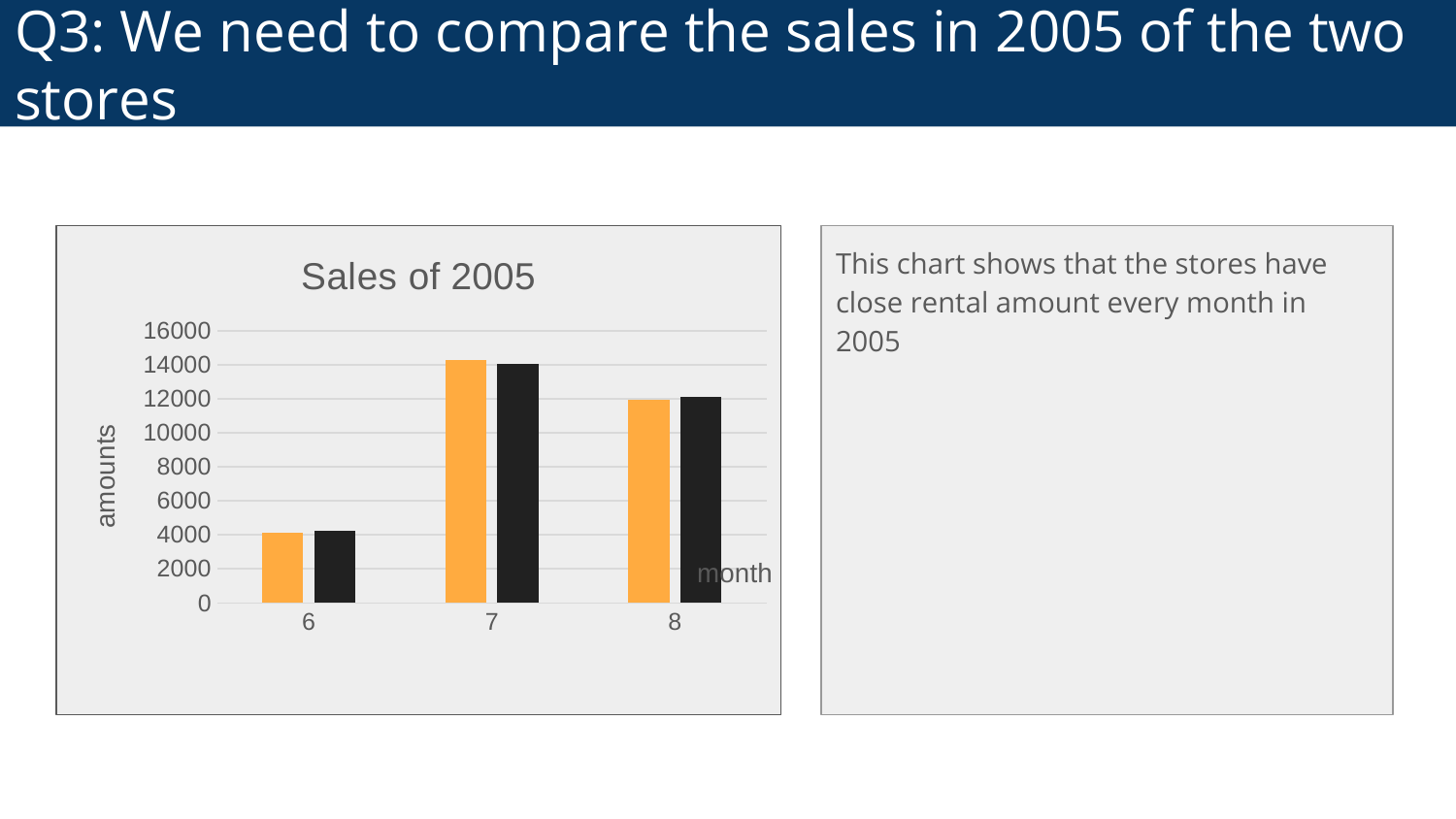

# Q3: We need to compare the sales in 2005 of the two stores

### Chart: Sales of 2005

| Category | store_id 1 | store_id 2 |
|---|---|---|
| 6 | 4134.2 | 4215.65 |
| 7 | 14317.62 | 14060.25 |
| 8 | 11933.99 | 12136.15 |
This chart shows that the stores have close rental amount every month in 2005